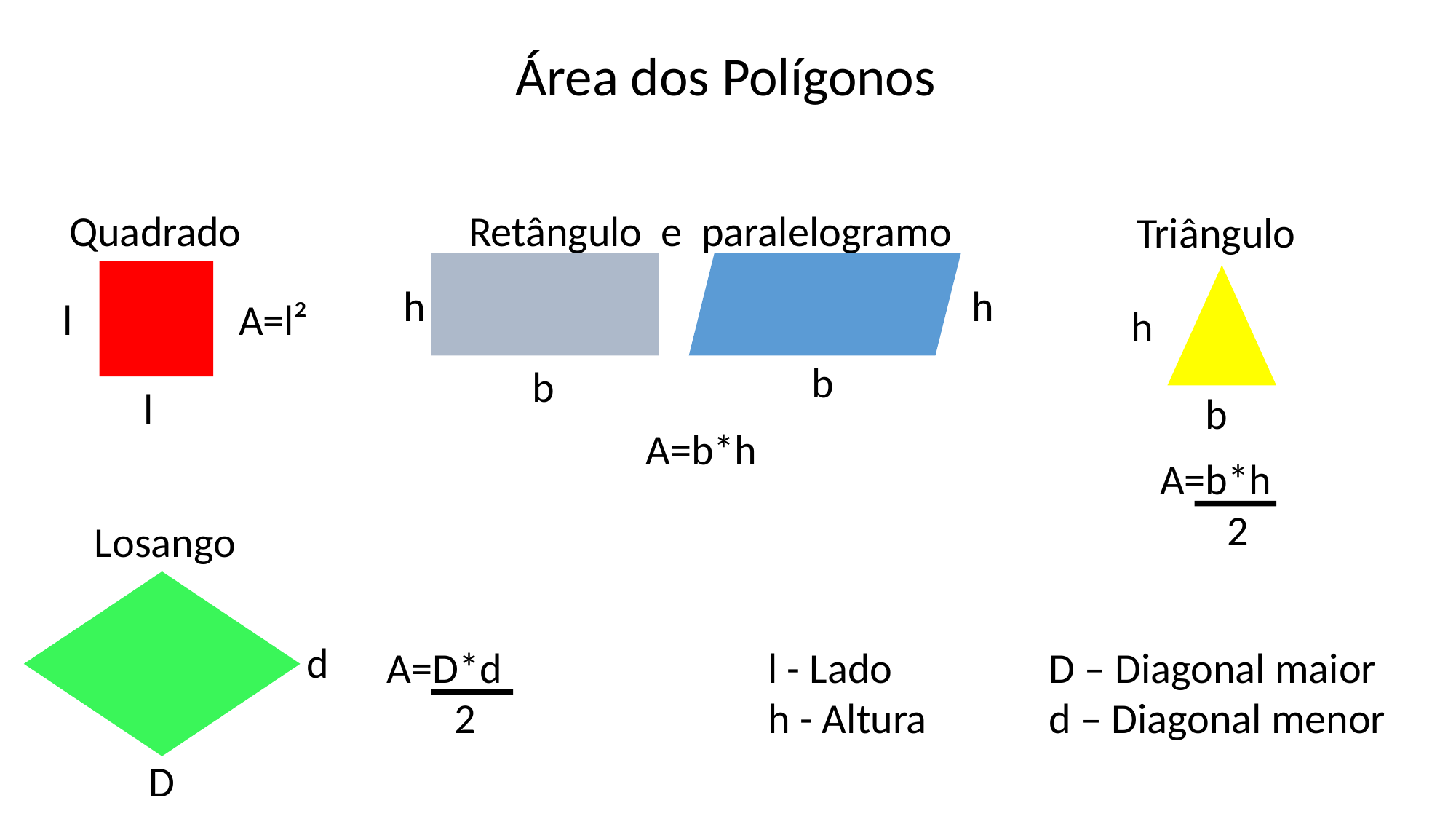

Área dos Polígonos
Quadrado
Retângulo  e  paralelogramo
Triângulo

h
h
l
A=l²
h
b
b
l
b
A=b*h
A=b*h
       2

Losango

d
A=D*d
       2
l - Lado
h - Altura
D – Diagonal maior
d – Diagonal menor

D